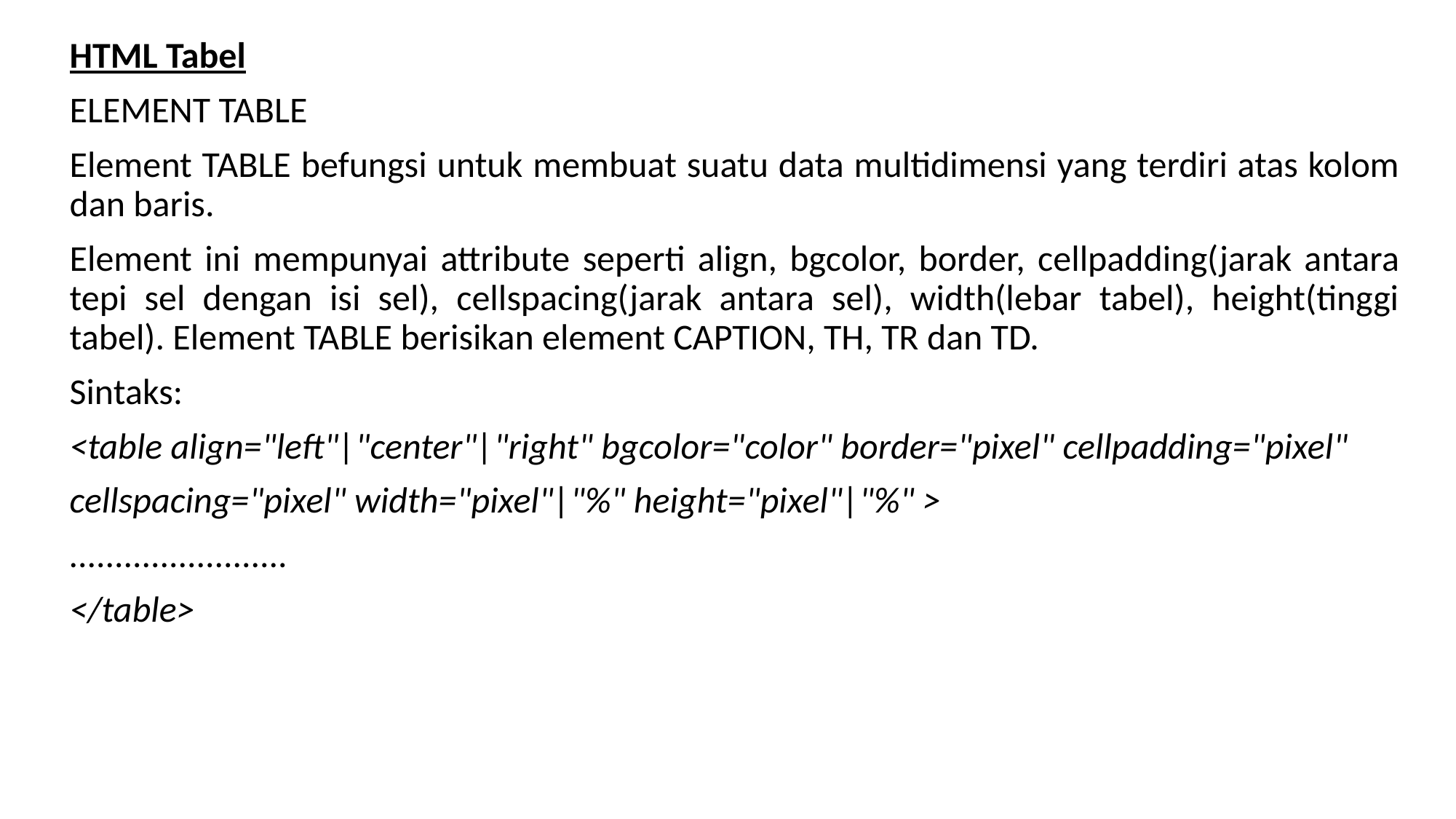

HTML Tabel
ELEMENT TABLE
Element TABLE befungsi untuk membuat suatu data multidimensi yang terdiri atas kolom dan baris.
Element ini mempunyai attribute seperti align, bgcolor, border, cellpadding(jarak antara tepi sel dengan isi sel), cellspacing(jarak antara sel), width(lebar tabel), height(tinggi tabel). Element TABLE berisikan element CAPTION, TH, TR dan TD.
Sintaks:
<table align="left"|"center"|"right" bgcolor="color" border="pixel" cellpadding="pixel"
cellspacing="pixel" width="pixel"|"%" height="pixel"|"%" >
........................
</table>